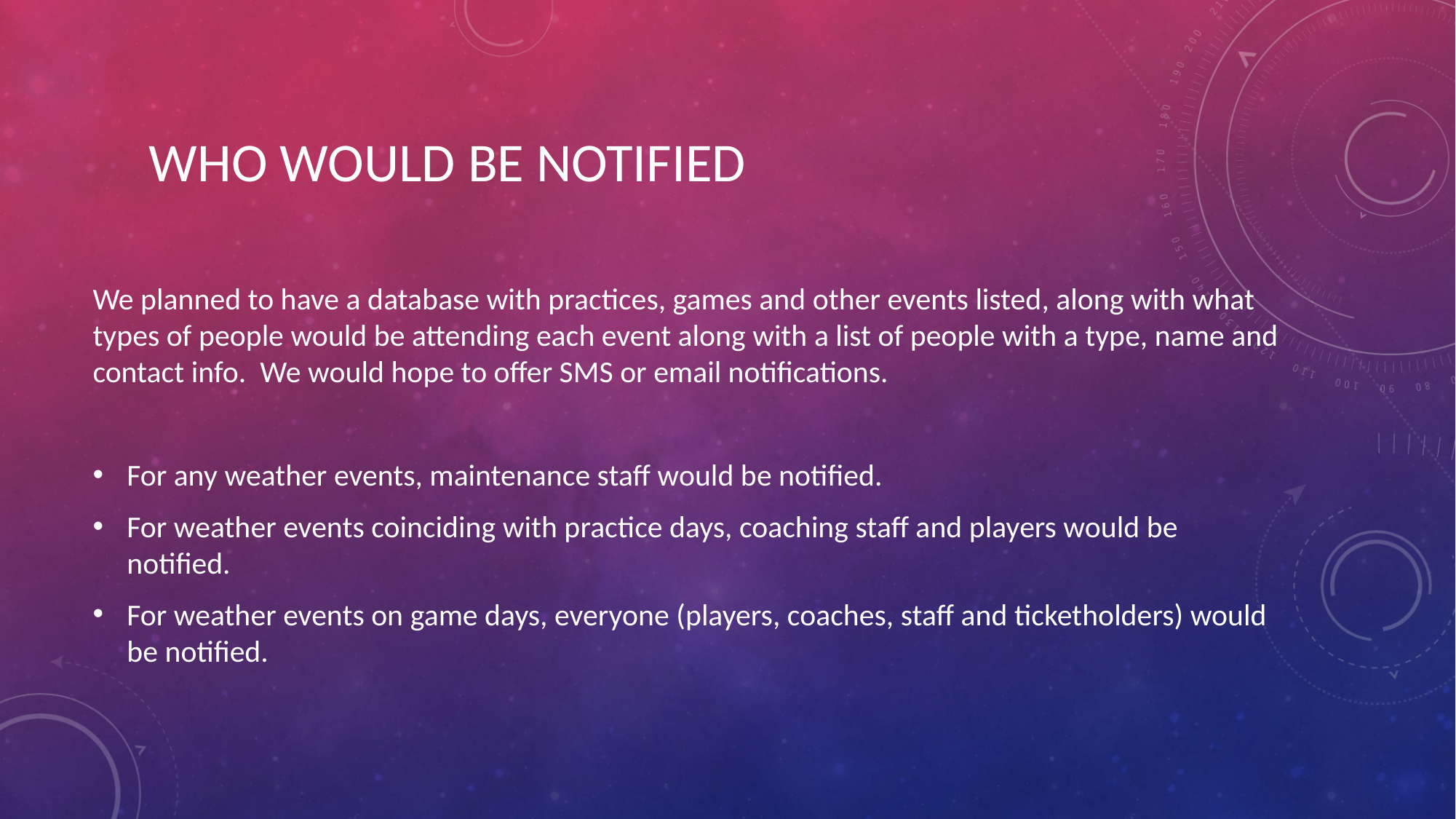

# WHO WOULD BE NOTIFIED
We planned to have a database with practices, games and other events listed, along with what types of people would be attending each event along with a list of people with a type, name and contact info.  We would hope to offer SMS or email notifications.

For any weather events, maintenance staff would be notified.
For weather events coinciding with practice days, coaching staff and players would be notified.
For weather events on game days, everyone (players, coaches, staff and ticketholders) would be notified.